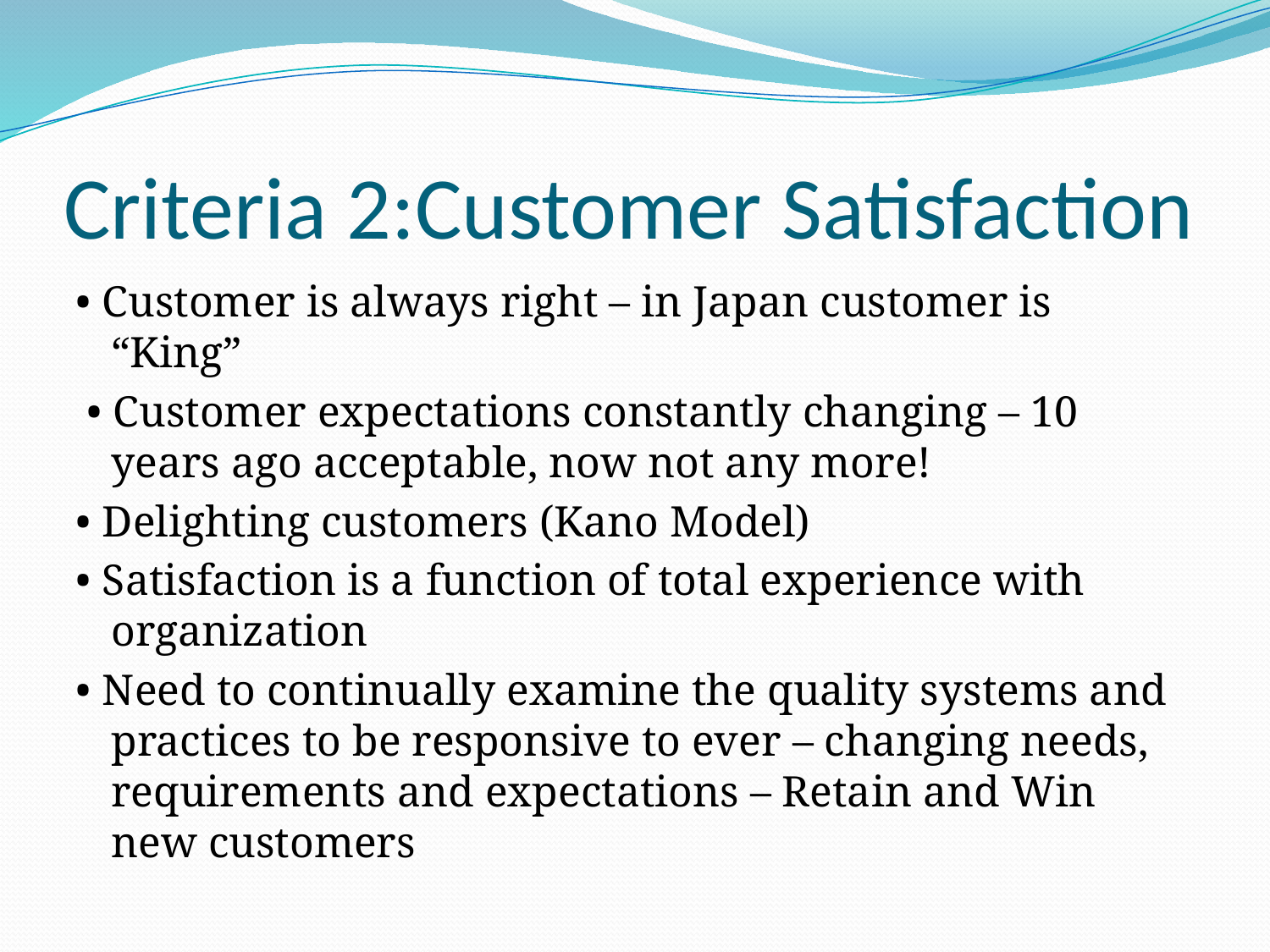

# Criteria 2:Customer Satisfaction
• Customer is always right – in Japan customer is “King”
 • Customer expectations constantly changing – 10 years ago acceptable, now not any more!
• Delighting customers (Kano Model)
• Satisfaction is a function of total experience with organization
• Need to continually examine the quality systems and practices to be responsive to ever – changing needs, requirements and expectations – Retain and Win new customers